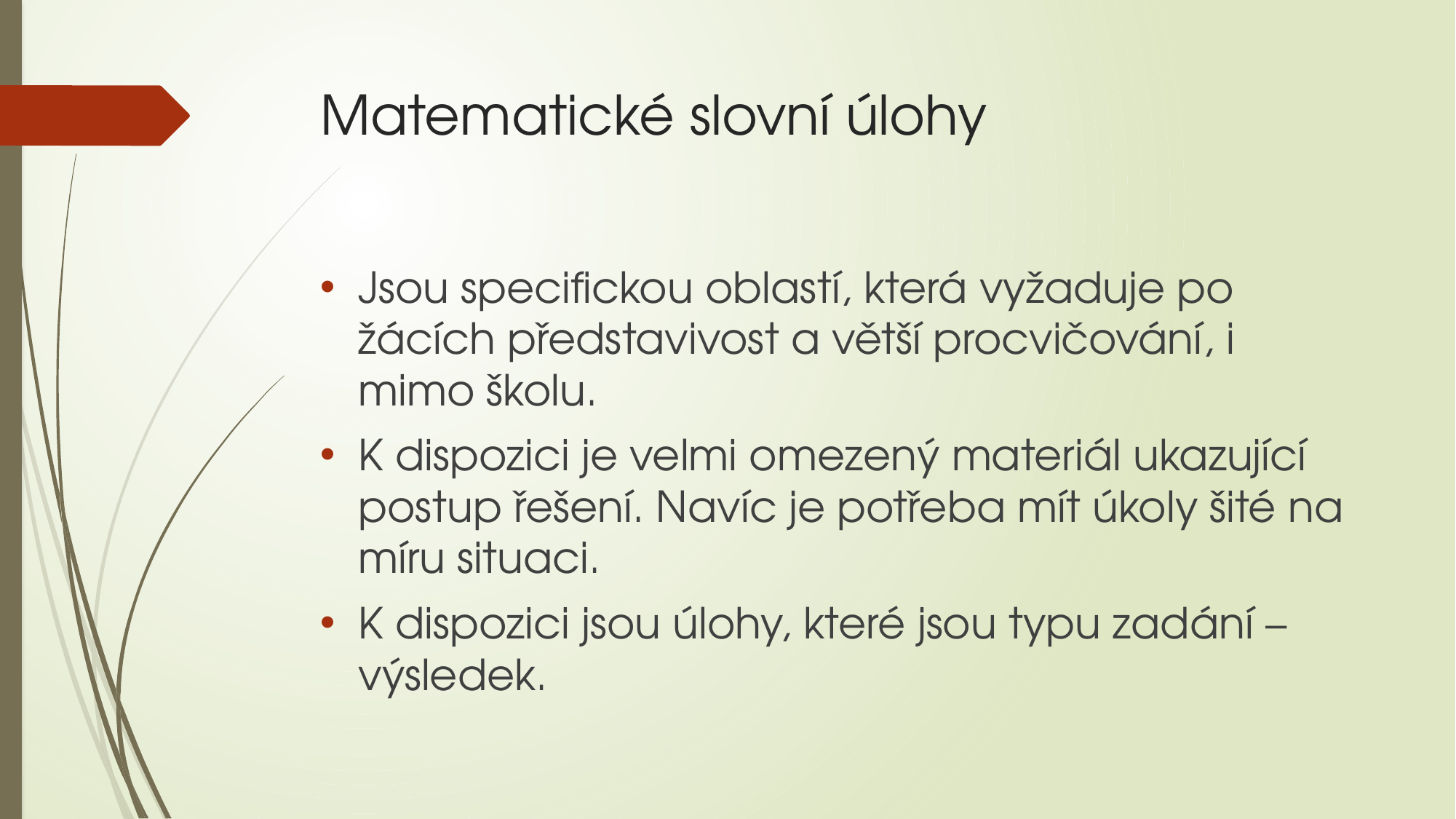

# Matematické slovní úlohy
Jsou specifickou oblastí, která vyžaduje po žácích představivost a větší procvičování, i mimo školu.
K dispozici je velmi omezený materiál ukazující postup řešení. Navíc je potřeba mít úkoly šité na míru situaci.
K dispozici jsou úlohy, které jsou typu zadání – výsledek.